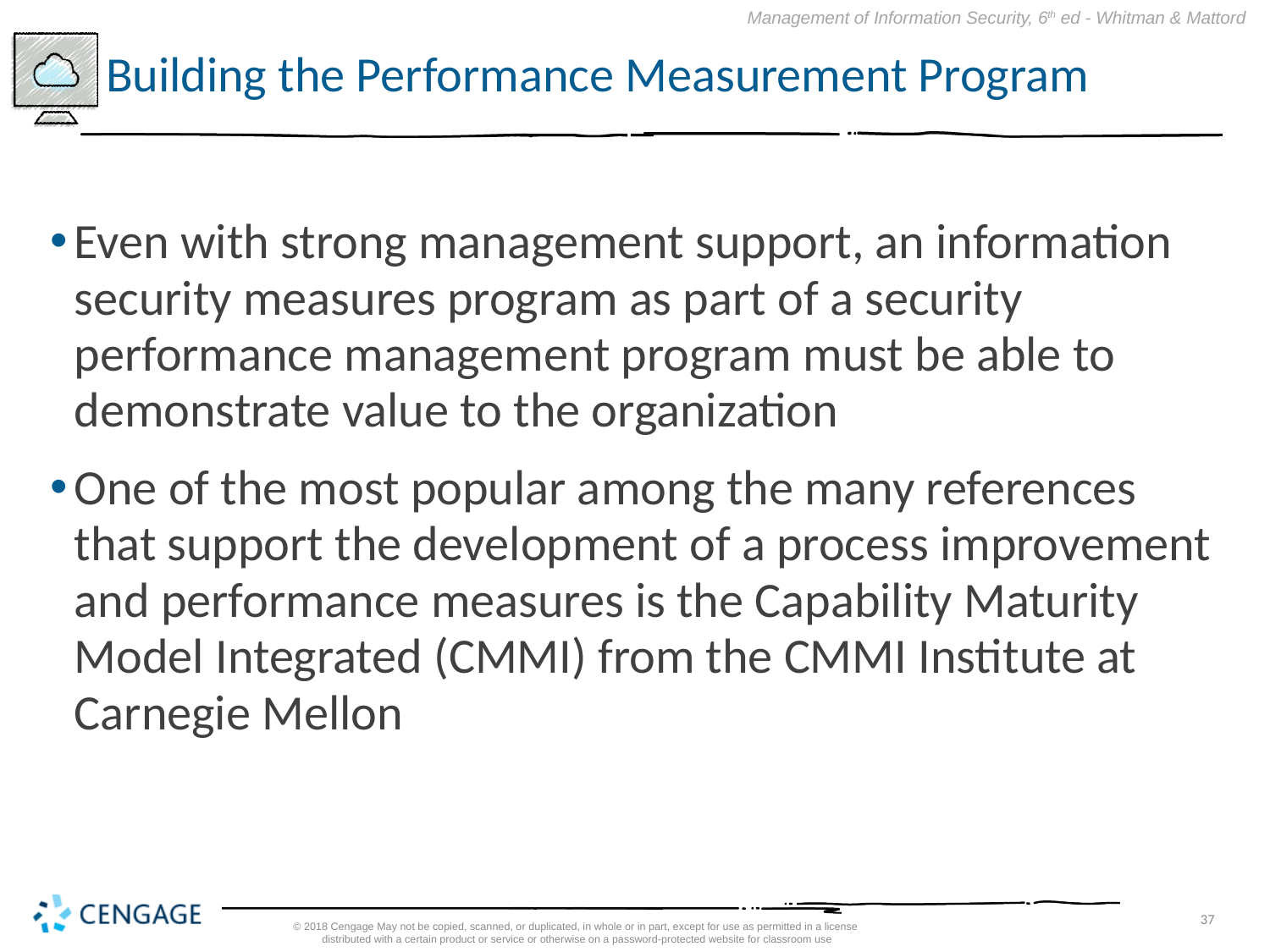

# Building the Performance Measurement Program
Even with strong management support, an information security measures program as part of a security performance management program must be able to demonstrate value to the organization
One of the most popular among the many references that support the development of a process improvement and performance measures is the Capability Maturity Model Integrated (CMMI) from the CMMI Institute at Carnegie Mellon